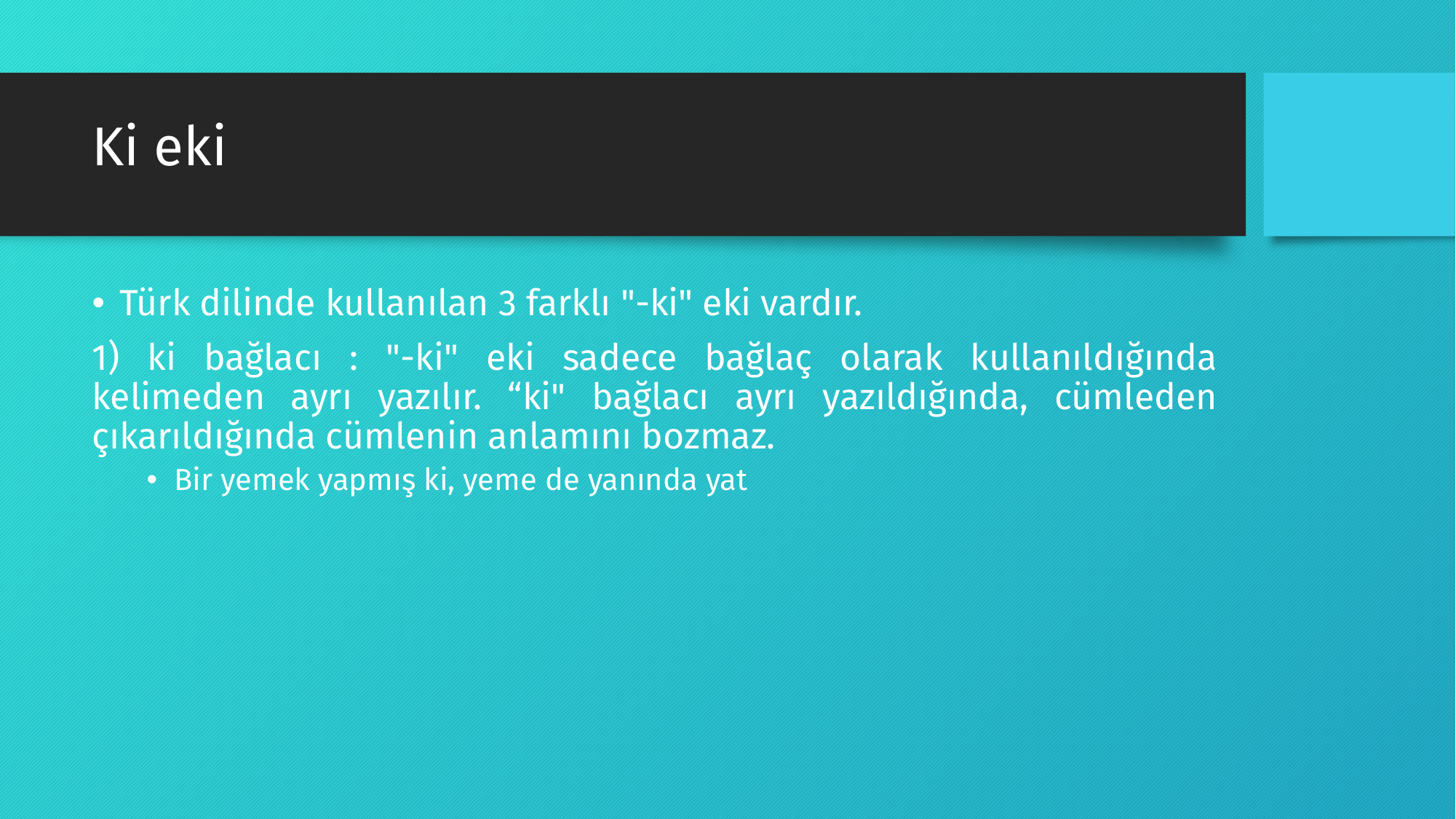

# Ki eki
Türk dilinde kullanılan 3 farklı "-ki" eki vardır.
1) ki bağlacı : "-ki" eki sadece bağlaç olarak kullanıldığında kelimeden ayrı yazılır. “ki" bağlacı ayrı yazıldığında, cümleden çıkarıldığında cümlenin anlamını bozmaz.
Bir yemek yapmış ki, yeme de yanında yat